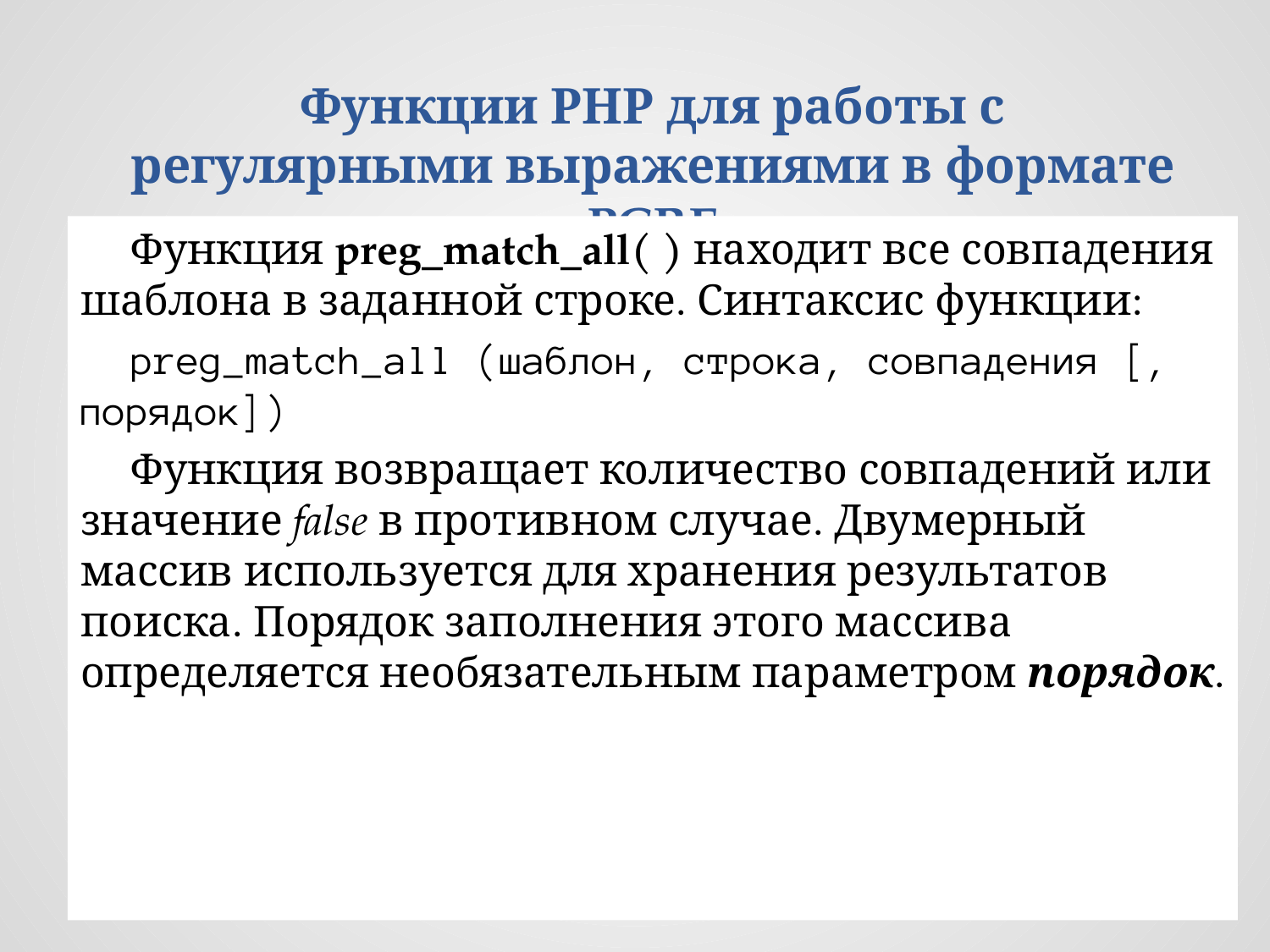

Функции РНР для работы с регулярными выражениями в формате PCRE

Функция preg_match_all( ) находит все совпадения шаблона в заданной строке. Синтаксис функции:
preg_match_all (шаблон, строка, совпадения [, порядок])
Функция возвращает количество совпадений или значение false в противном случае. Двумерный массив используется для хранения результатов поиска. Порядок заполнения этого массива определяется необязательным параметром порядок.